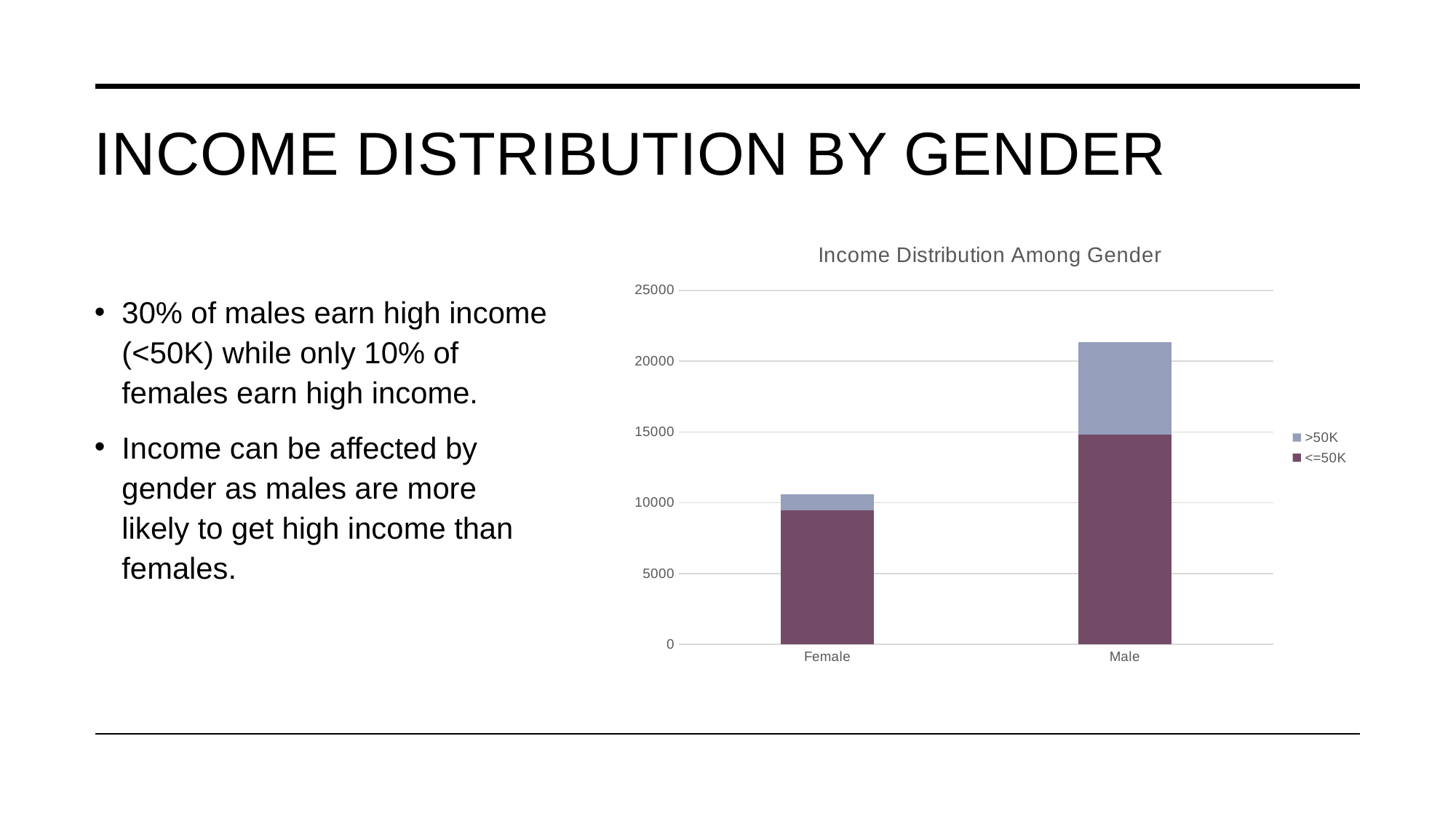

# Income distribution by gender

### Chart: Income Distribution Among Gender

| Category | <=50K | >50K |
|---|---|---|
| Female | 9437.0 | 1162.0 |
| Male | 14825.0 | 6531.0 |
30% of males earn high income (<50K) while only 10% of females earn high income.
Income can be affected by gender as males are more likely to get high income than females.